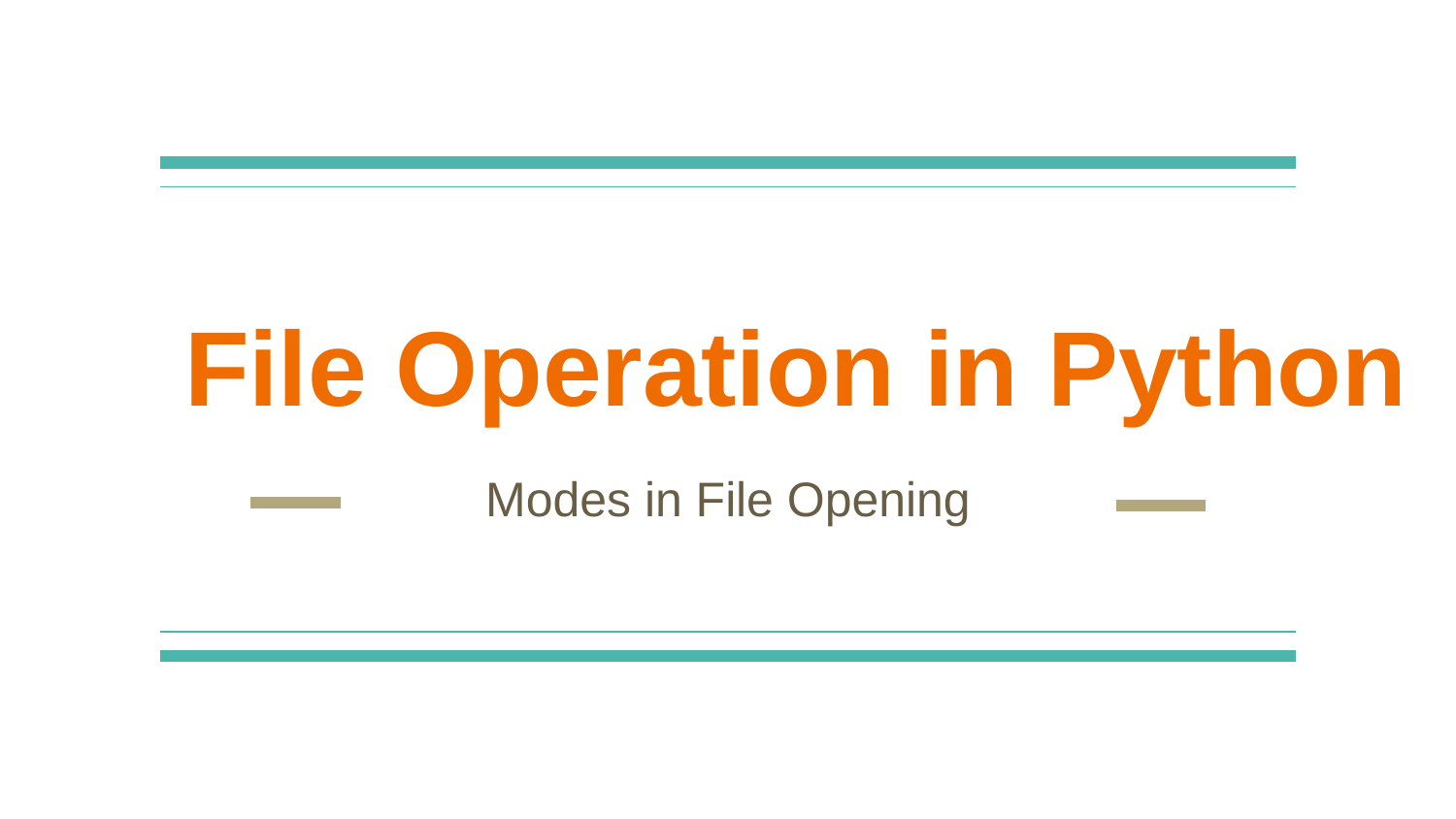

# File Operation in Python
Modes in File Opening